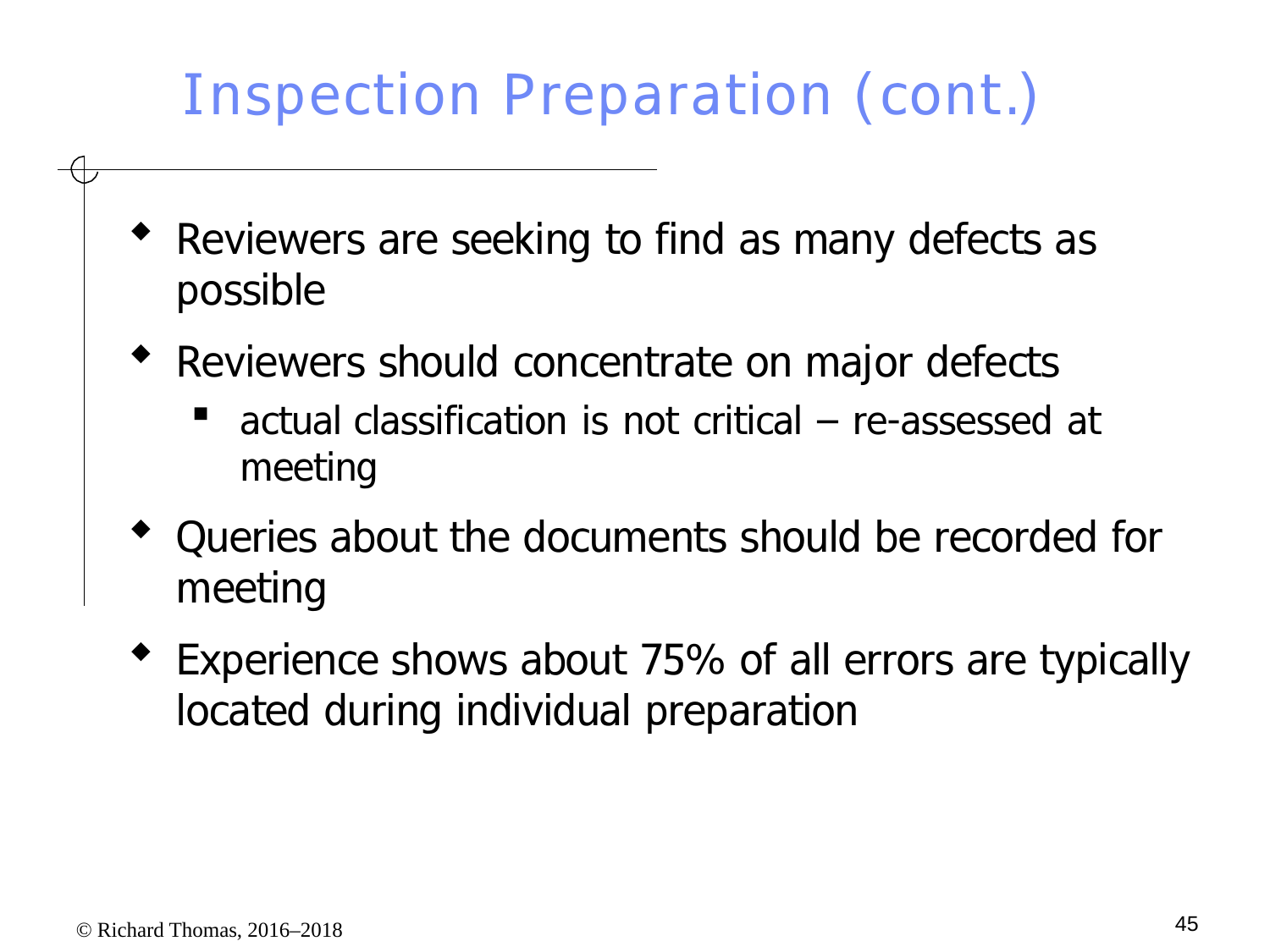

# Inspection Preparation (cont.)
Reviewers are seeking to find as many defects as possible
Reviewers should concentrate on major defects
actual classification is not critical – re-assessed at meeting
Queries about the documents should be recorded for meeting
Experience shows about 75% of all errors are typically located during individual preparation
45